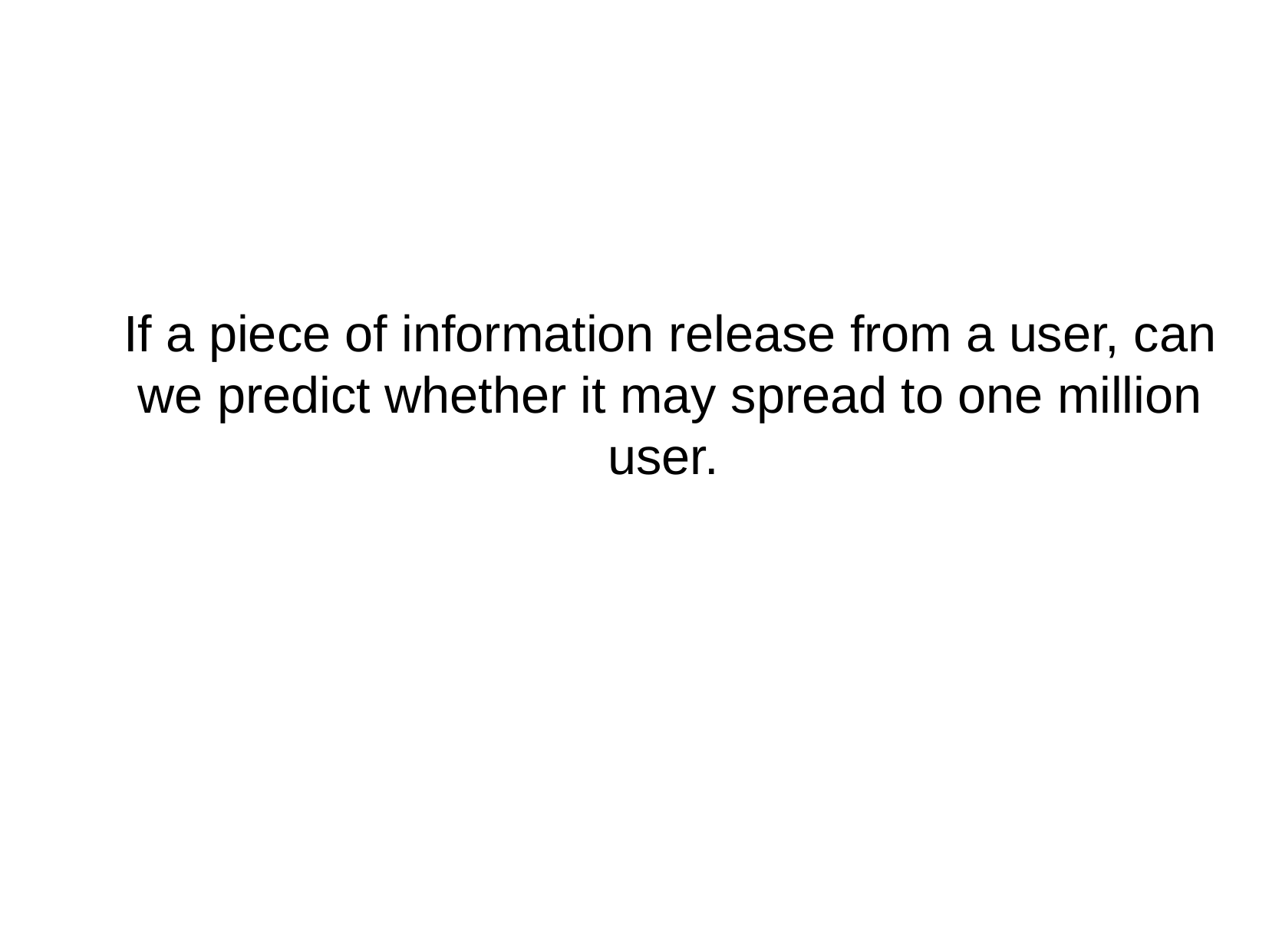

If a piece of information release from a user, can we predict whether it may spread to one million user.